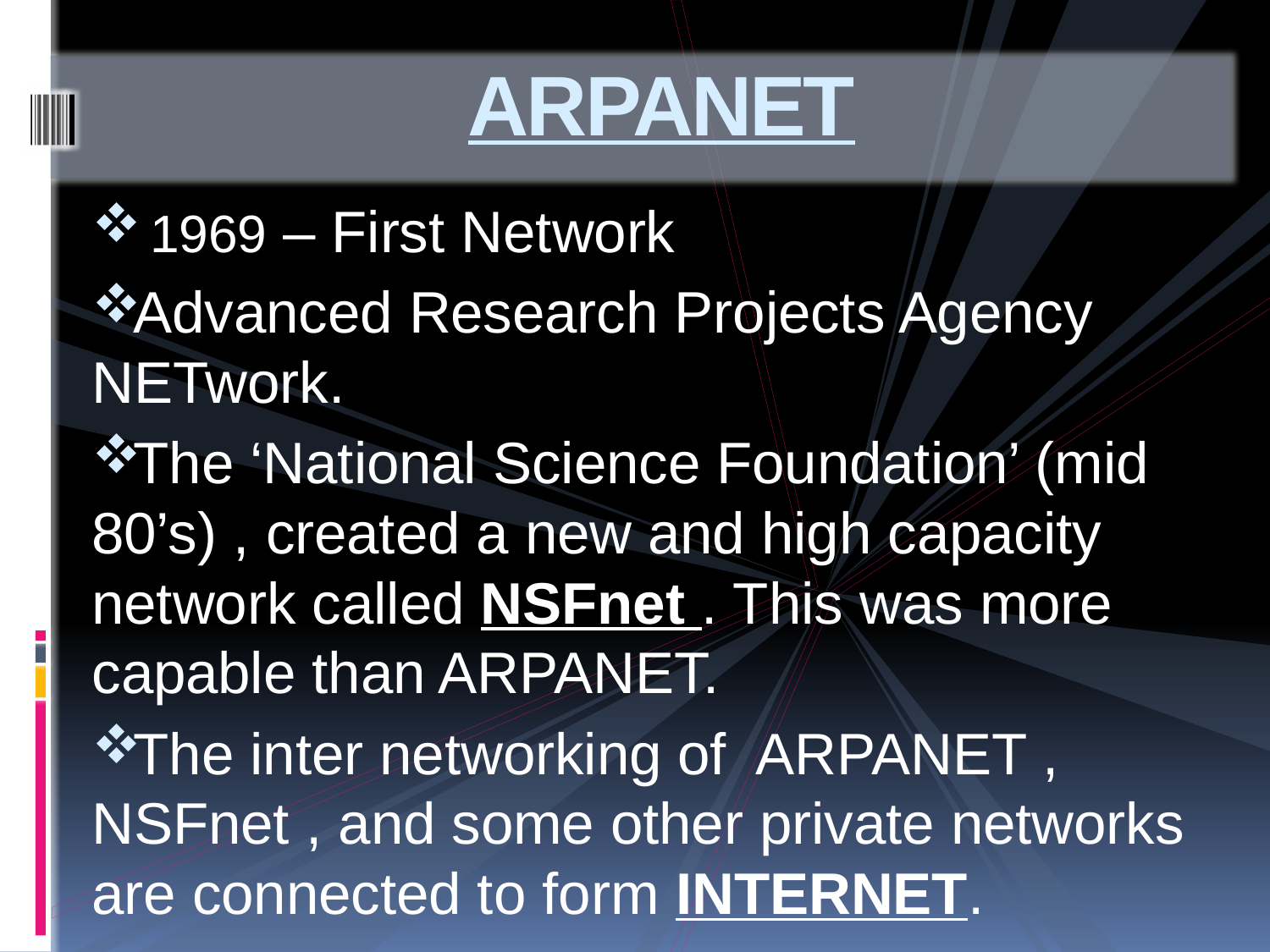

# ARPANET
 1969 – First Network
Advanced Research Projects Agency NETwork.
The ‘National Science Foundation’ (mid 80’s) , created a new and high capacity network called NSFnet . This was more capable than ARPANET.
The inter networking of  ARPANET , NSFnet , and some other private networks are connected to form INTERNET.